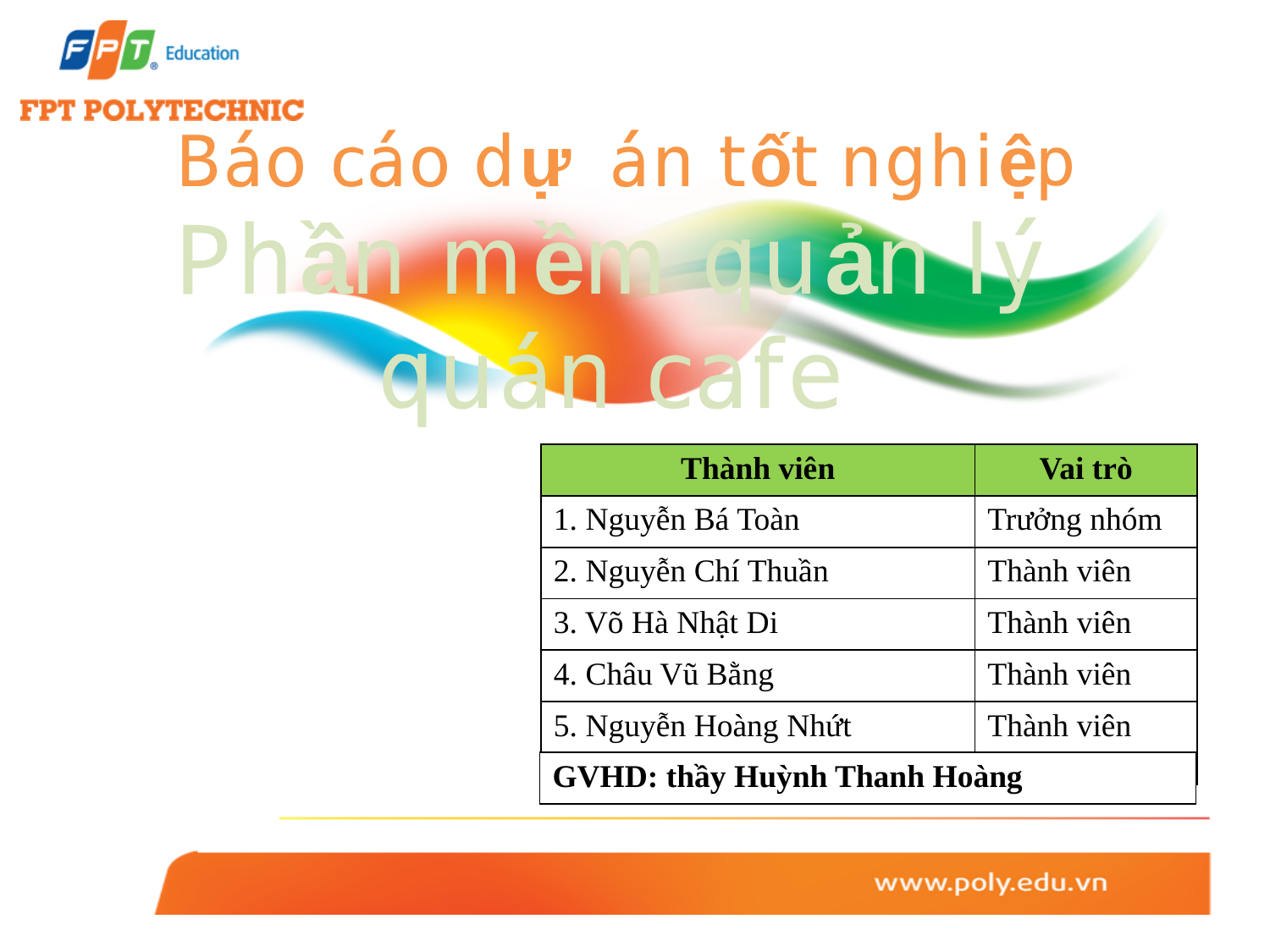

Báo cáo dự  án tốt nghiệp
# Phần mềm quản lý quán cafe
| Thành viên | Vai trò |
| --- | --- |
| 1. Nguyễn Bá Toàn | Trưởng nhóm |
| 2. Nguyễn Chí Thuần | Thành viên |
| 3. Võ Hà Nhật Di | Thành viên |
| 4. Châu Vũ Bằng | Thành viên |
| 5. Nguyễn Hoàng Nhứt | Thành viên |
| GVHD: thầy Huỳnh Thanh Hoàng |
| --- |